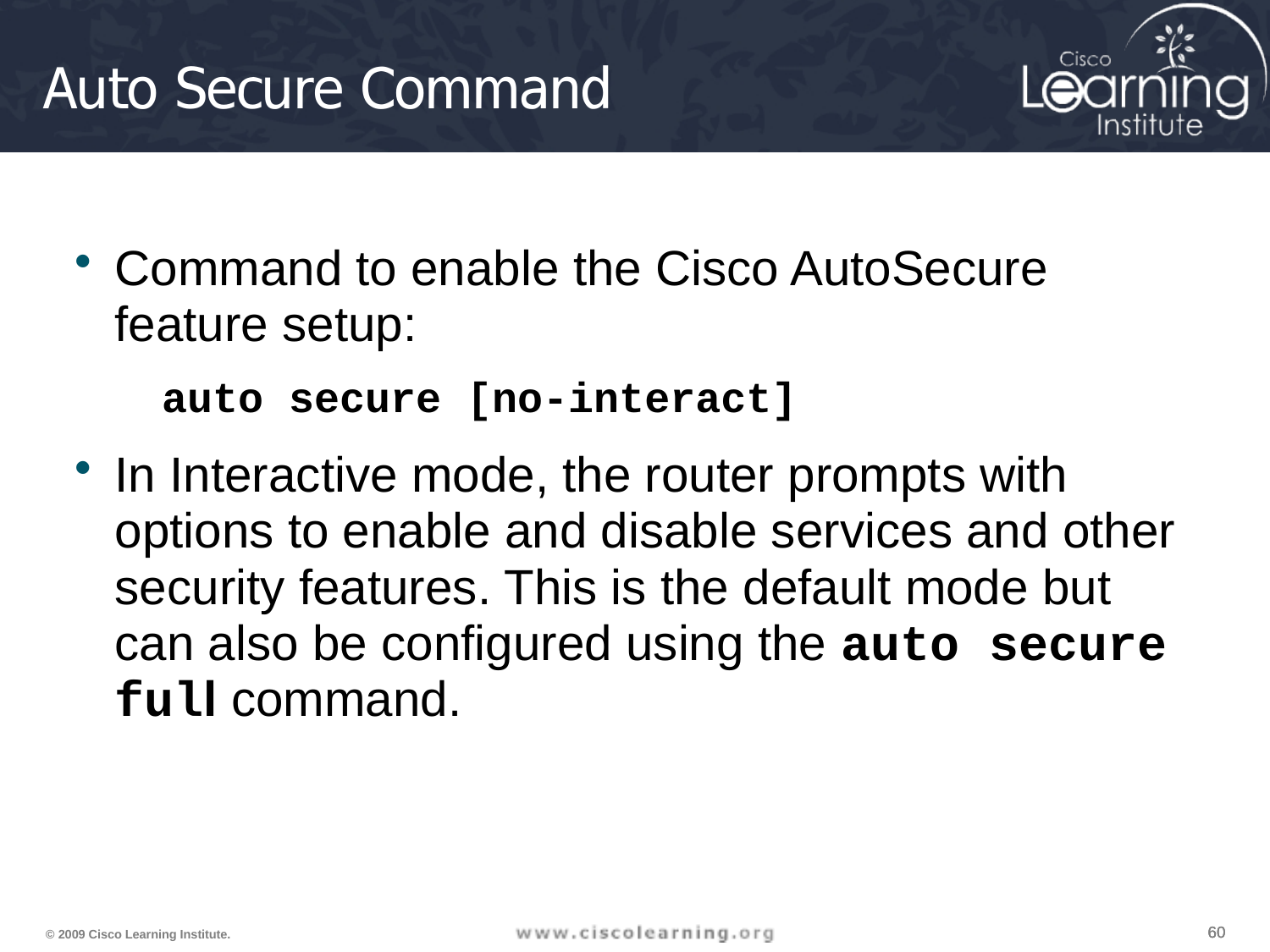

# Auto Secure Command
Command to enable the Cisco AutoSecure feature setup:
auto secure [no-interact]
In Interactive mode, the router prompts with options to enable and disable services and other security features. This is the default mode but can also be configured using the auto secure full command.